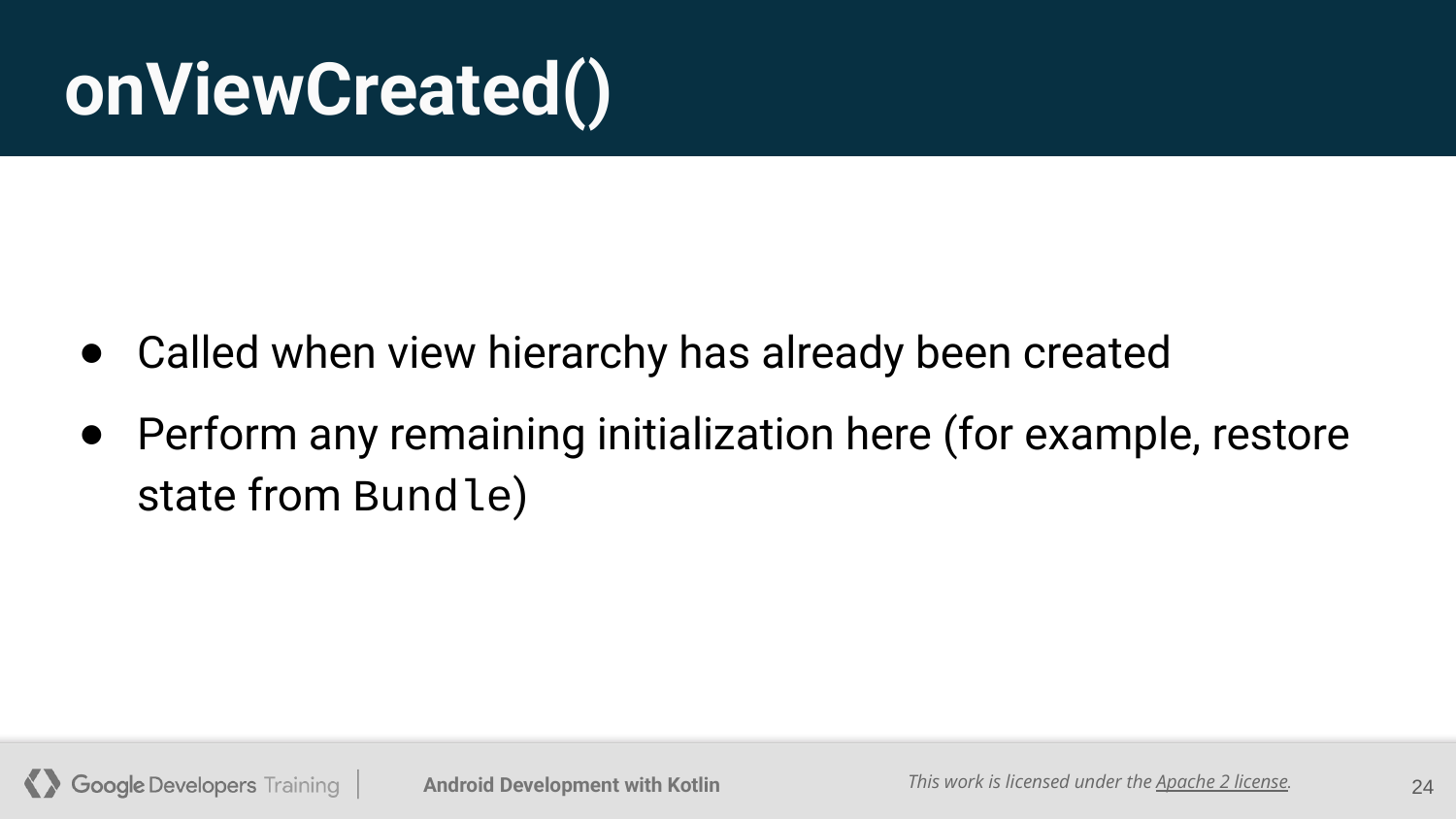

# onViewCreated()
Called when view hierarchy has already been created
Perform any remaining initialization here (for example, restore state from Bundle)
24